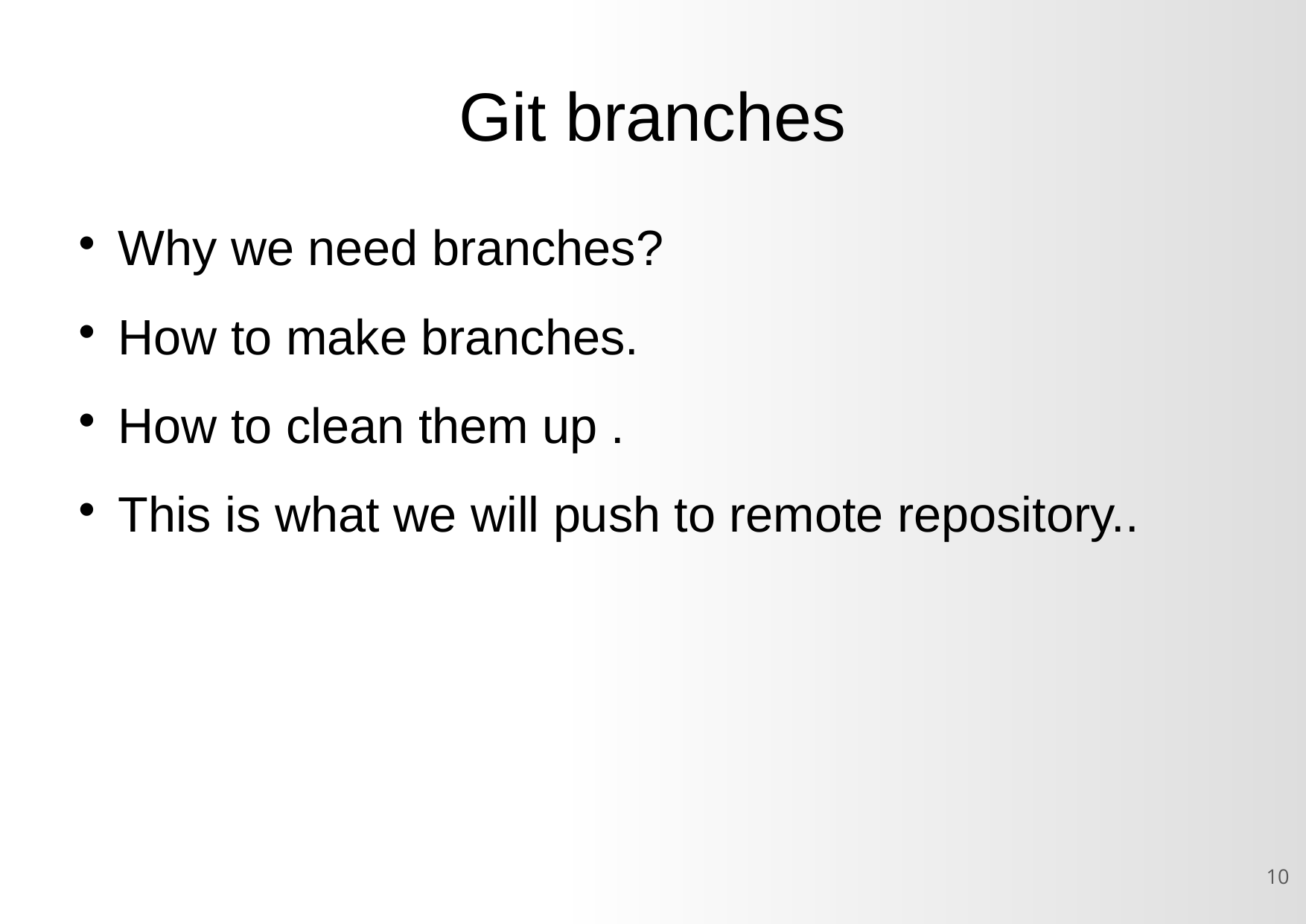

Git branches
Why we need branches?
How to make branches.
How to clean them up .
This is what we will push to remote repository..
10